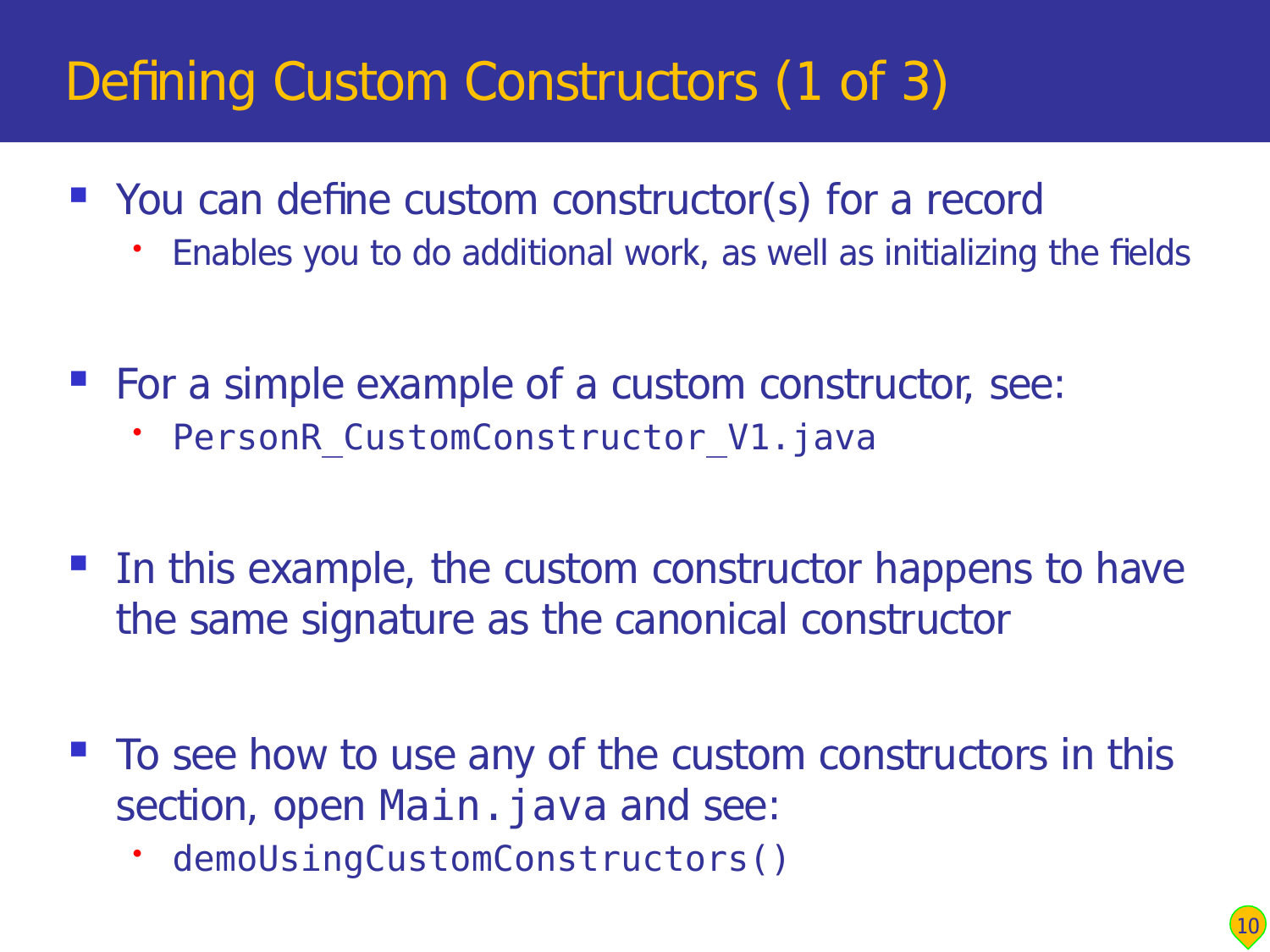

# Defining Custom Constructors (1 of 3)
You can define custom constructor(s) for a record
Enables you to do additional work, as well as initializing the fields

For a simple example of a custom constructor, see:
PersonR_CustomConstructor_V1.java

In this example, the custom constructor happens to have the same signature as the canonical constructor

To see how to use any of the custom constructors in this section, open Main.java and see:
demoUsingCustomConstructors()
10